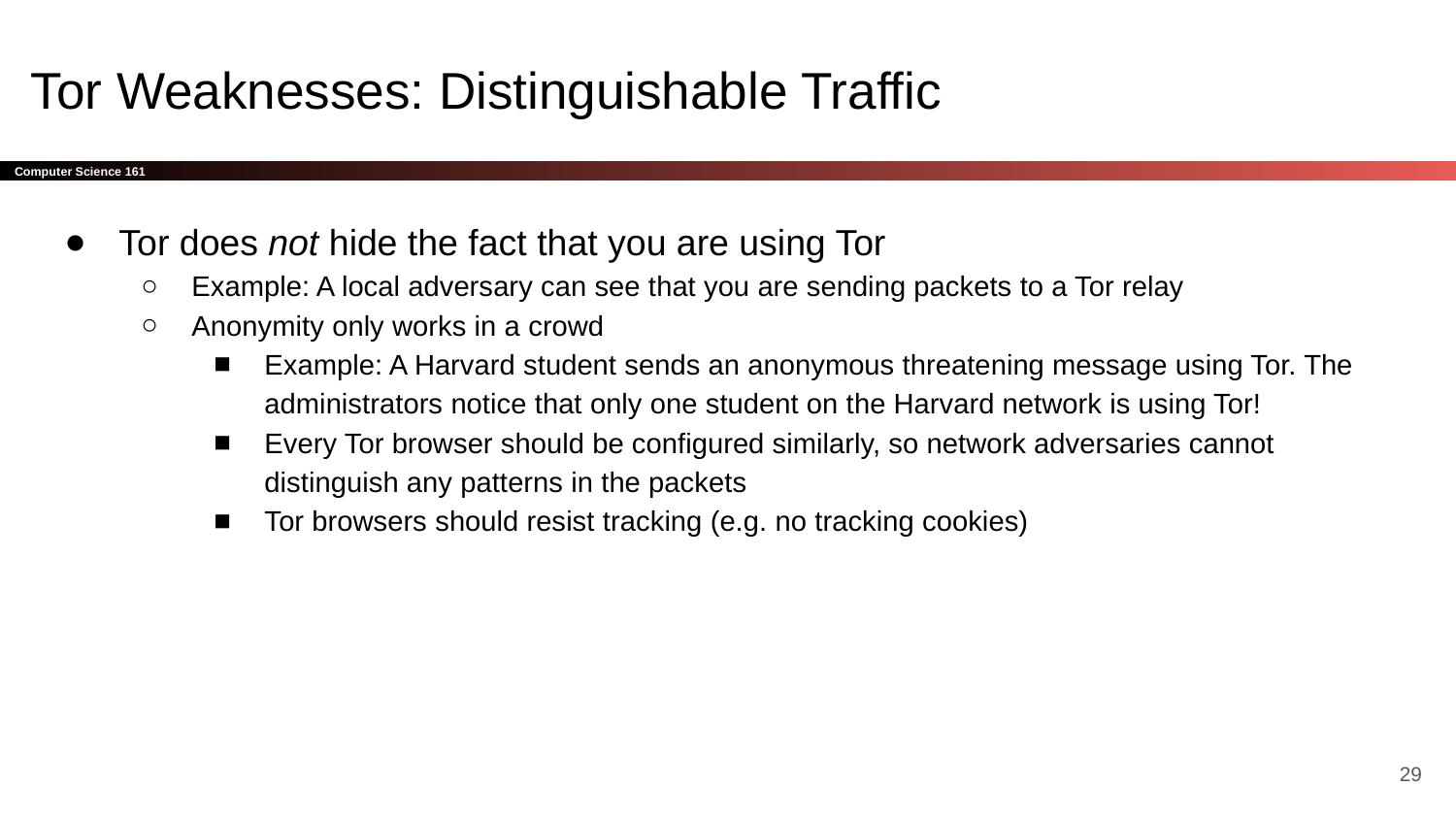

# Tor Weaknesses: Distinguishable Traffic
Tor does not hide the fact that you are using Tor
Example: A local adversary can see that you are sending packets to a Tor relay
Anonymity only works in a crowd
Example: A Harvard student sends an anonymous threatening message using Tor. The administrators notice that only one student on the Harvard network is using Tor!
Every Tor browser should be configured similarly, so network adversaries cannot distinguish any patterns in the packets
Tor browsers should resist tracking (e.g. no tracking cookies)
29